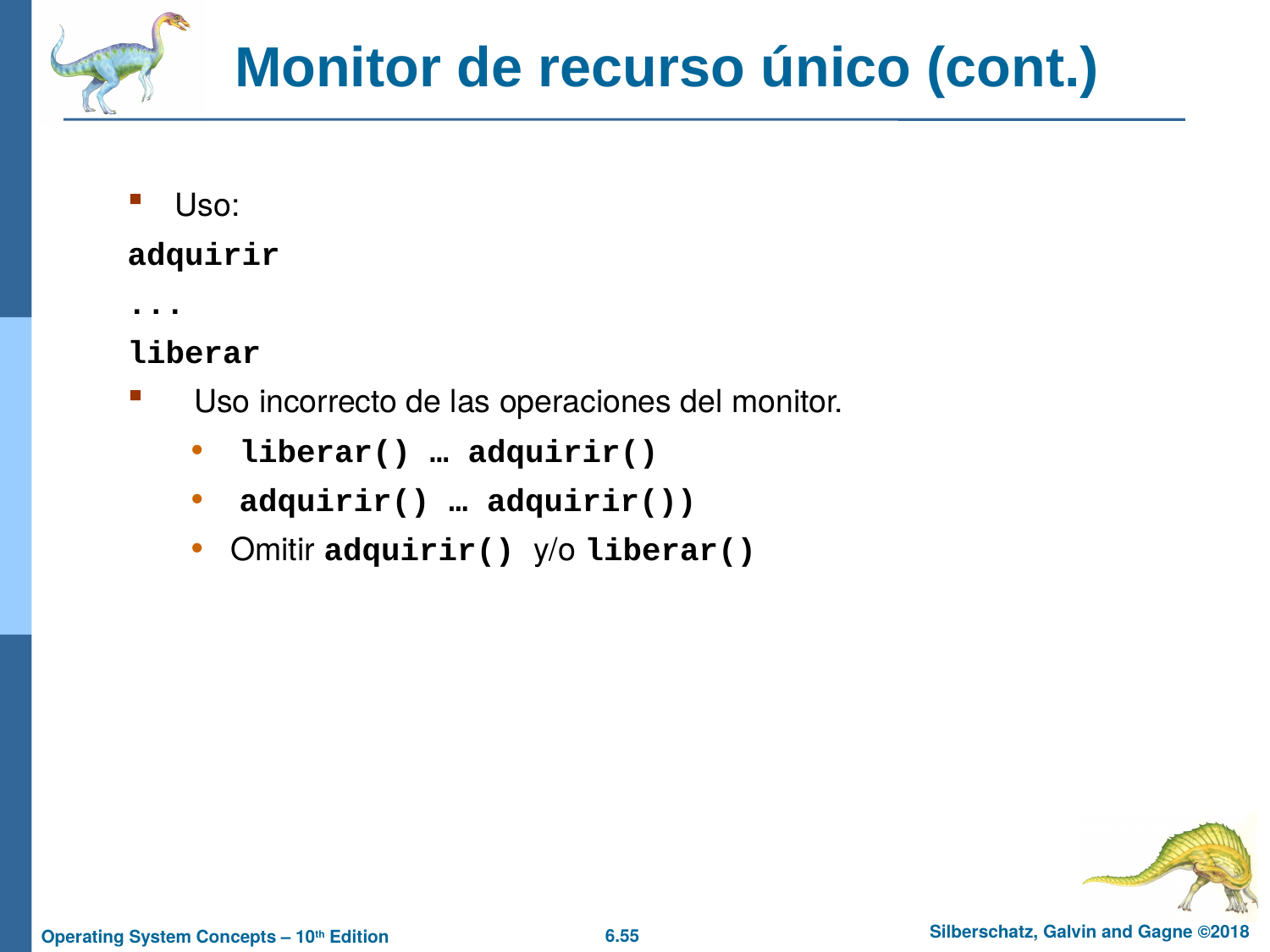

# Monitor de recurso único (cont.)
Uso:
adquirir
...
liberar
 Uso incorrecto de las operaciones del monitor.
 liberar() … adquirir()
 adquirir() … adquirir())
Omitir adquirir() y/o liberar()